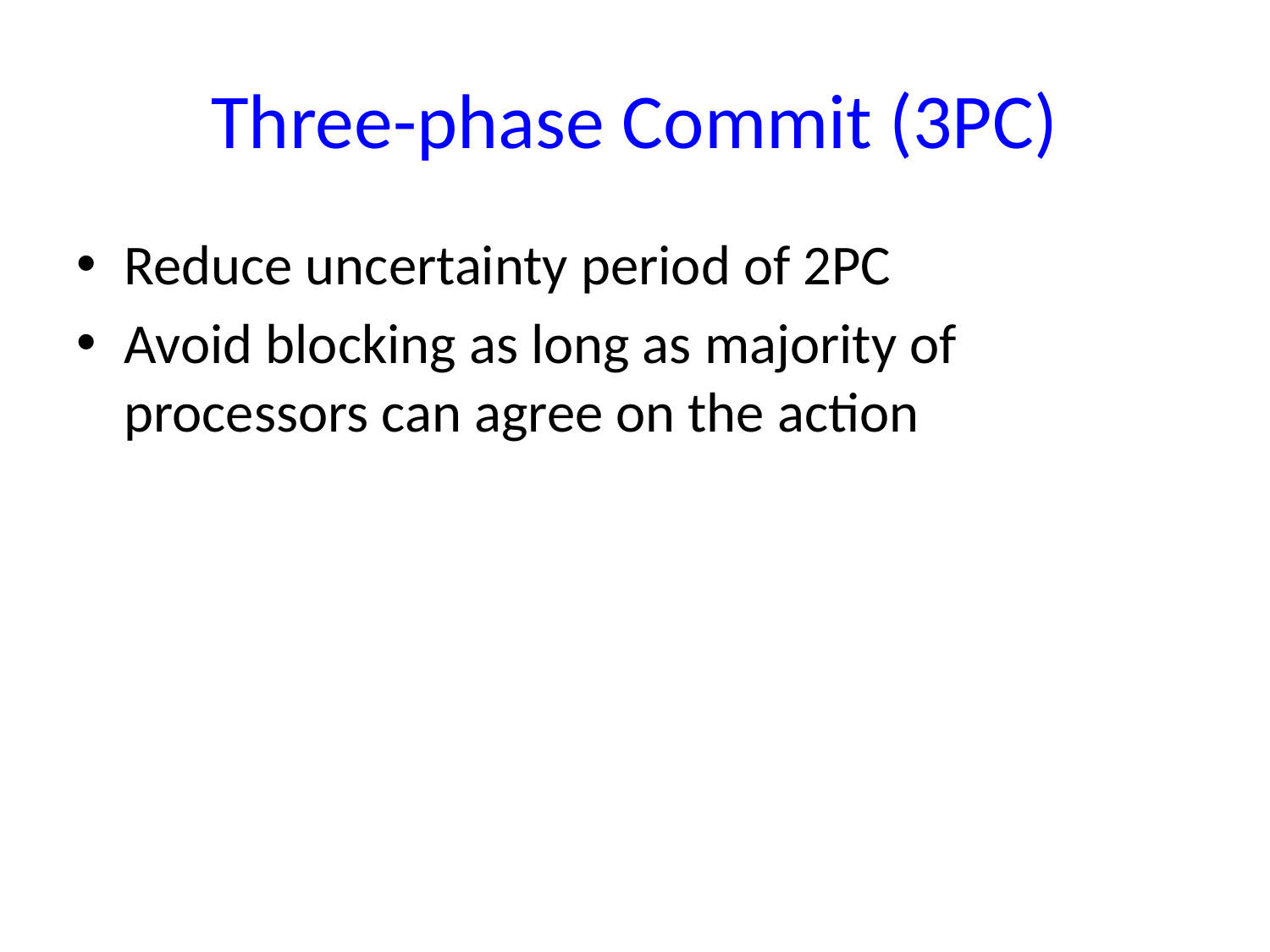

# Three-phase Commit (3PC)
Reduce uncertainty period of 2PC
Avoid blocking as long as majority of processors can agree on the action